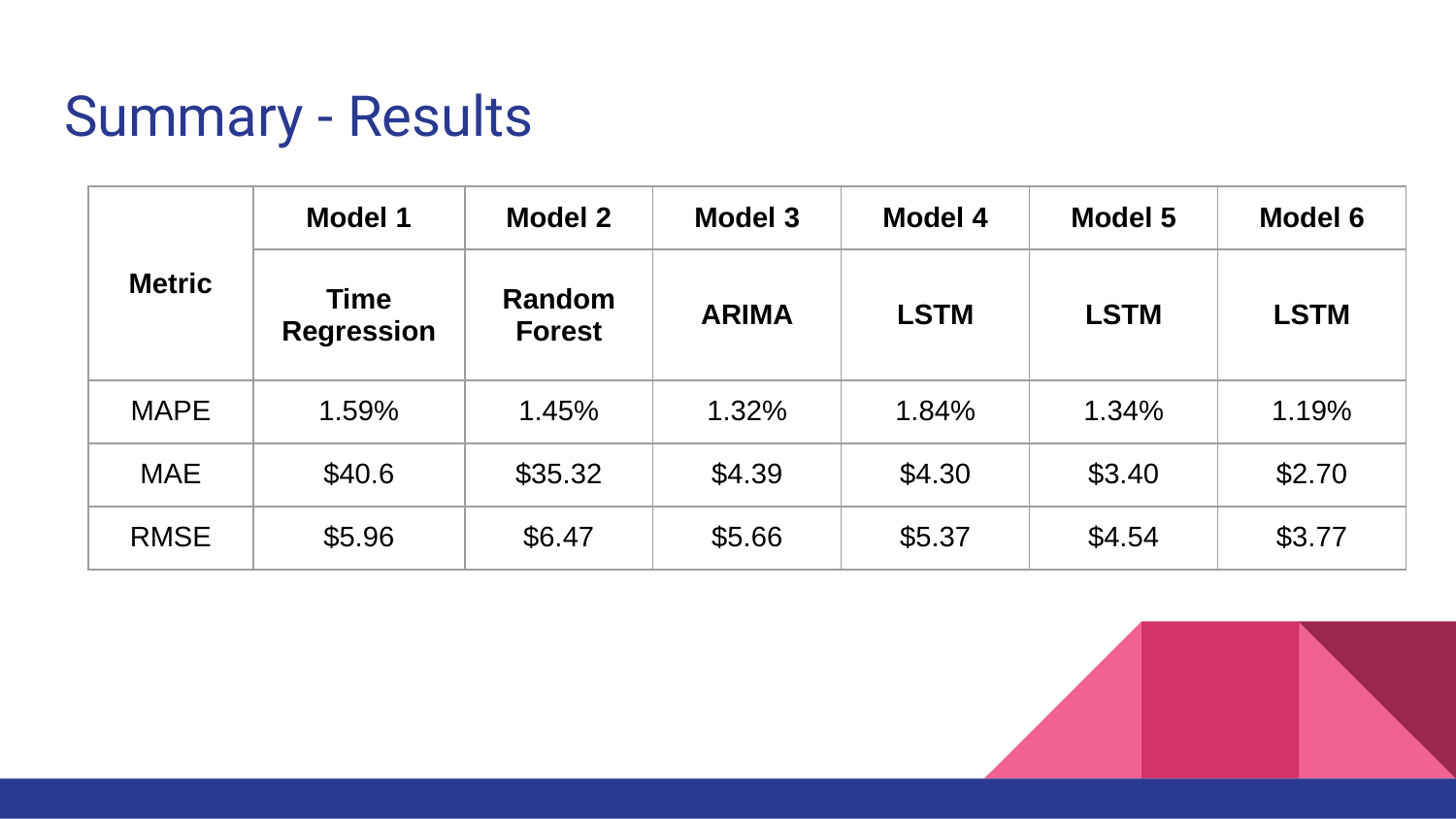

# Summary - Results
| Metric | Model 1 | Model 2 | Model 3 | Model 4 | Model 5 | Model 6 |
| --- | --- | --- | --- | --- | --- | --- |
|  | Time Regression | Random Forest | ARIMA | LSTM | LSTM | LSTM |
| MAPE | 1.59% | 1.45% | 1.32% | 1.84% | 1.34% | 1.19% |
| MAE | $40.6 | $35.32 | $4.39 | $4.30 | $3.40 | $2.70 |
| RMSE | $5.96 | $6.47 | $5.66 | $5.37 | $4.54 | $3.77 |